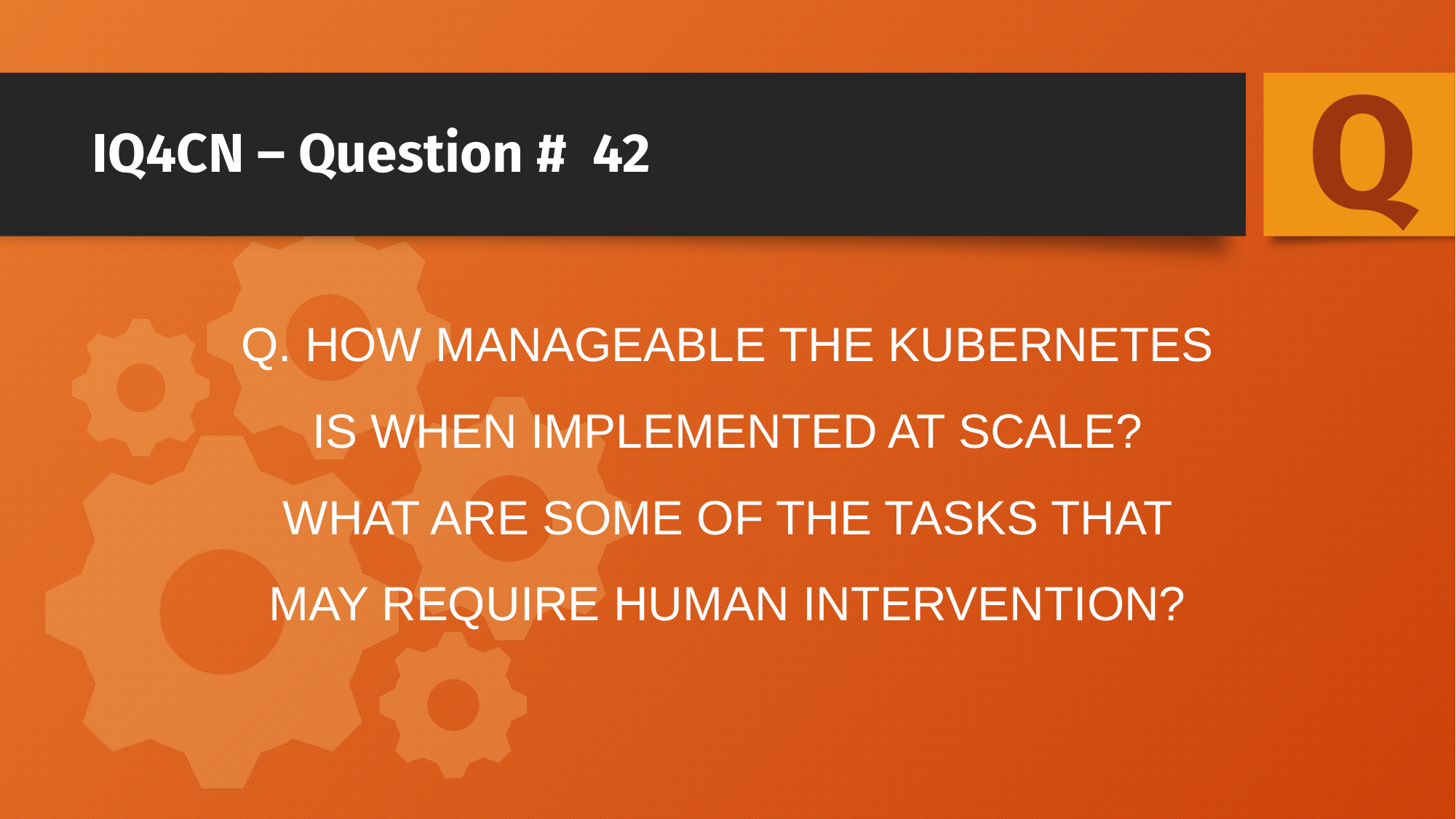

Q
# IQ4CN – Question #  42
Q. How manageable the Kubernetes is when implemented at scale? What are some of the tasks that may require human intervention?